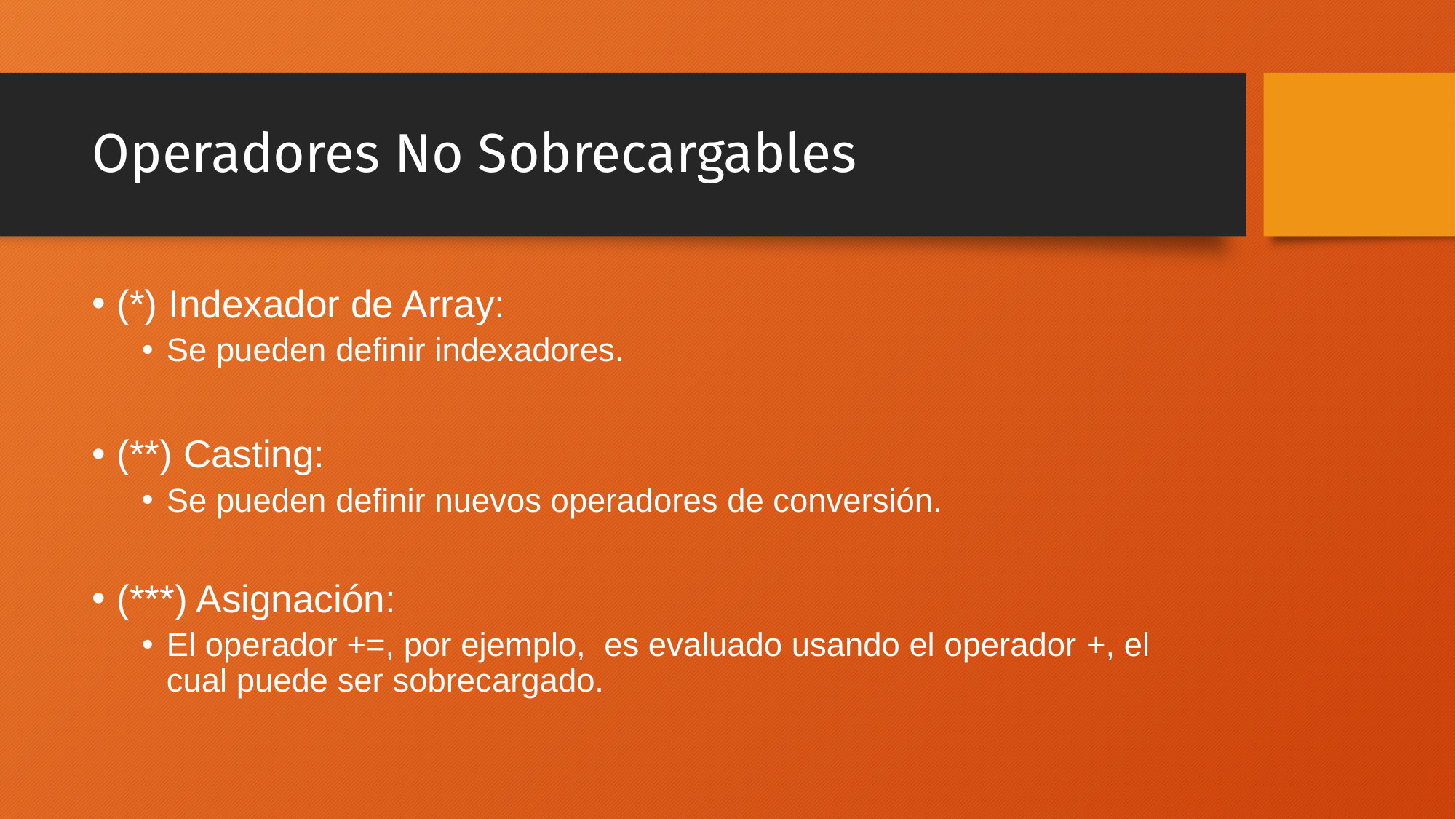

# Operadores No Sobrecargables
(*) Indexador de Array:
Se pueden definir indexadores.

(**) Casting:
Se pueden definir nuevos operadores de conversión.

(***) Asignación:
El operador +=, por ejemplo,  es evaluado usando el operador +, el cual puede ser sobrecargado.